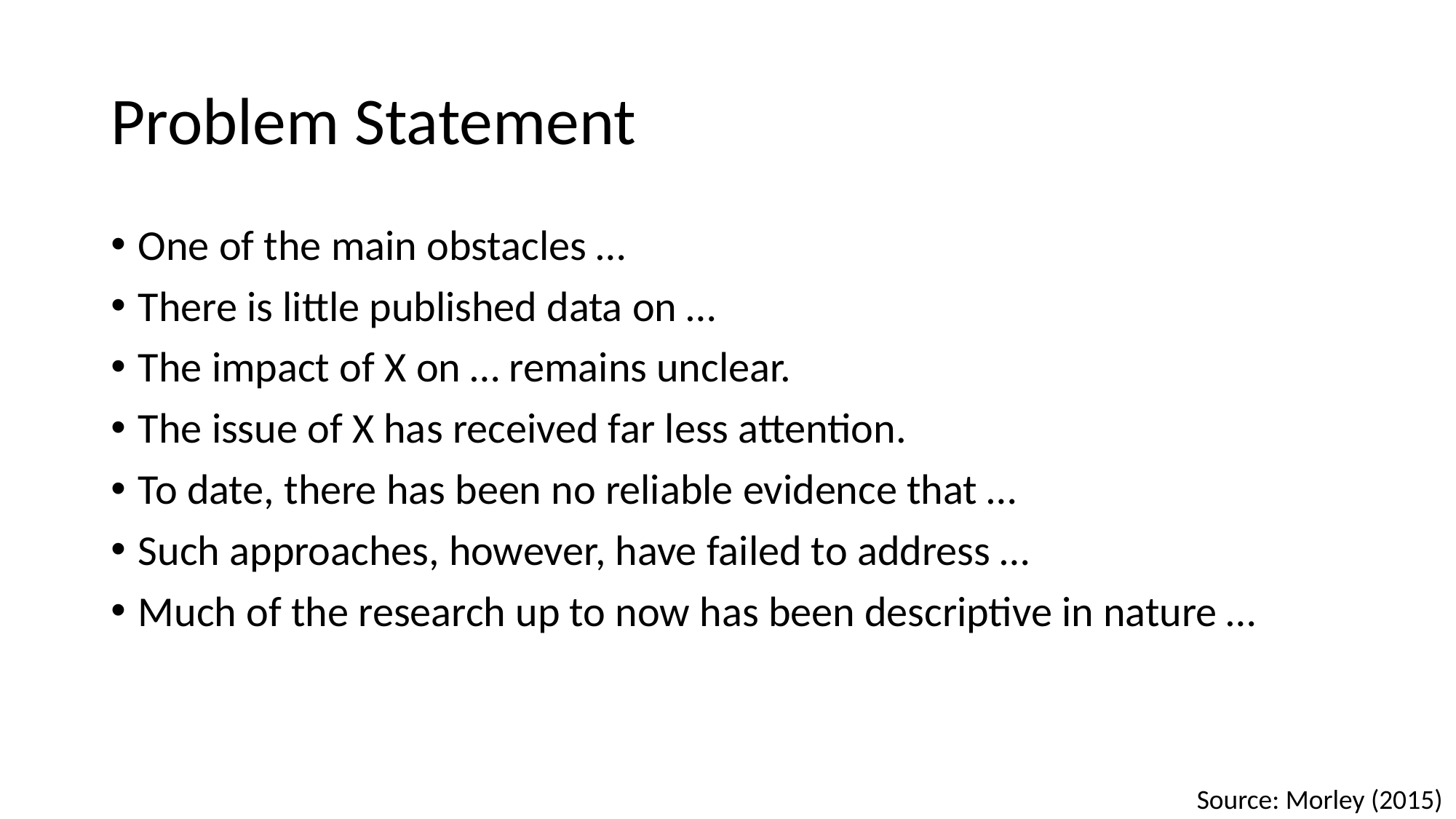

# Problem Statement
One of the main obstacles …
There is little published data on …
The impact of X on … remains unclear.
The issue of X has received far less attention.
To date, there has been no reliable evidence that …
Such approaches, however, have failed to address …
Much of the research up to now has been descriptive in nature …
Source: Morley (2015)